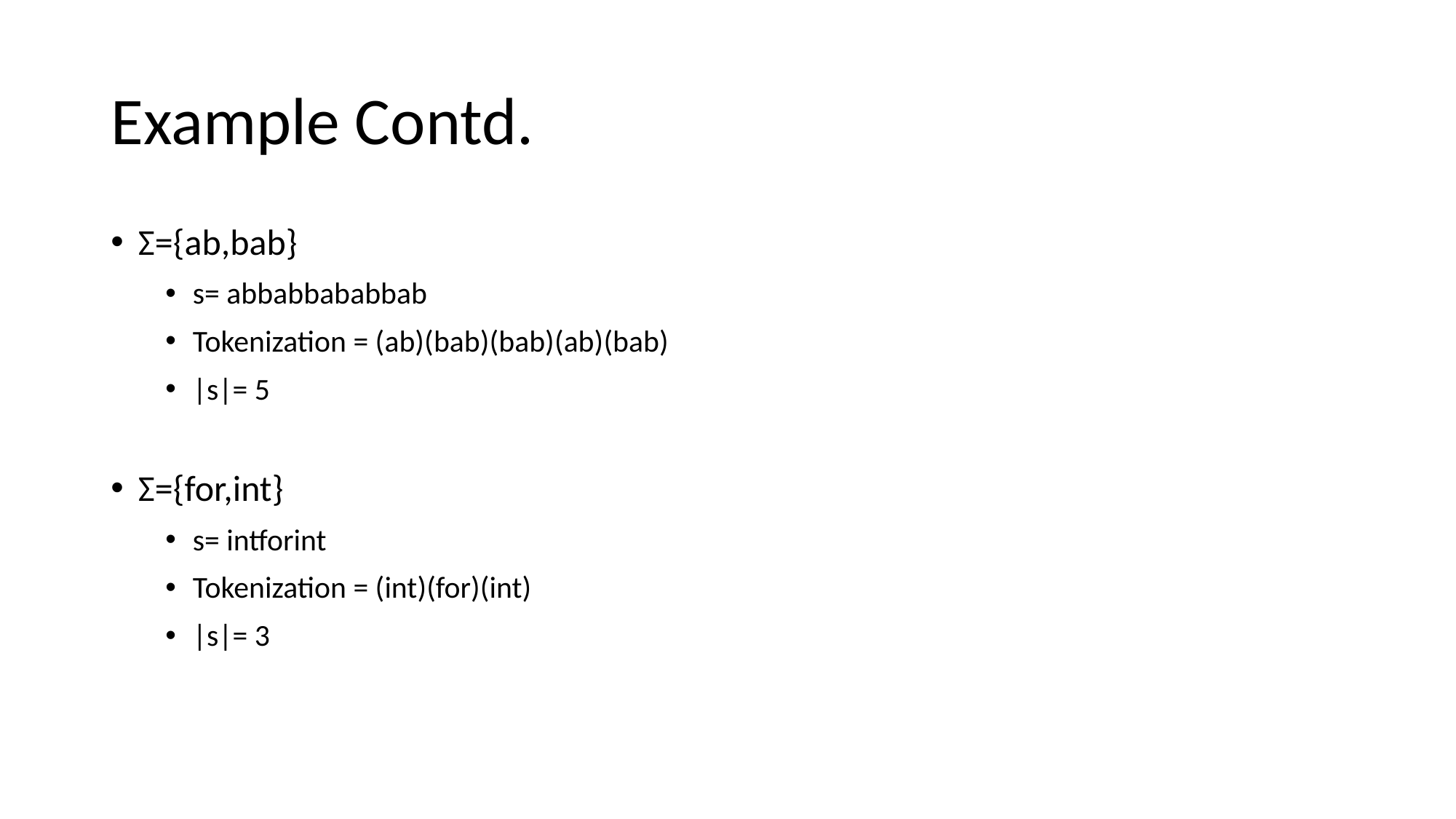

# Example Contd.
Σ={ab,bab}
s= abbabbababbab
Tokenization = (ab)(bab)(bab)(ab)(bab)
|s|= 5

Σ={for,int}
s= intforint
Tokenization = (int)(for)(int)
|s|= 3